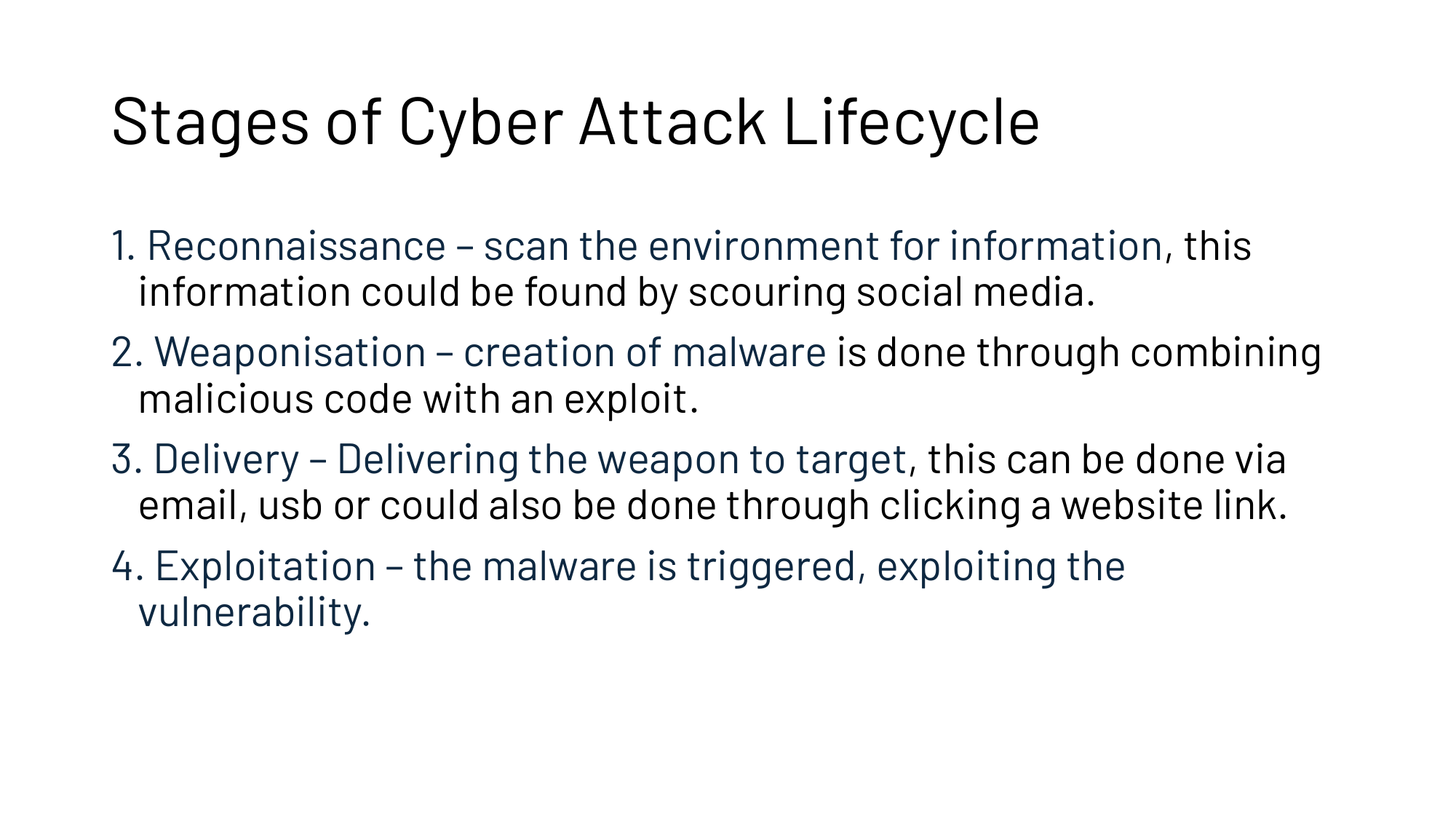

# Stages of Cyber Attack Lifecycle
 Reconnaissance – scan the environment for information​, this information could be found by scouring social media.
 Weaponisation – creation of malware​ is done through combining malicious code with an exploit.
 Delivery – Delivering the weapon to target​, this can be done via email, usb or could also be done through clicking a website link.
 Exploitation – the malware is triggered, exploiting the vulnerability.​